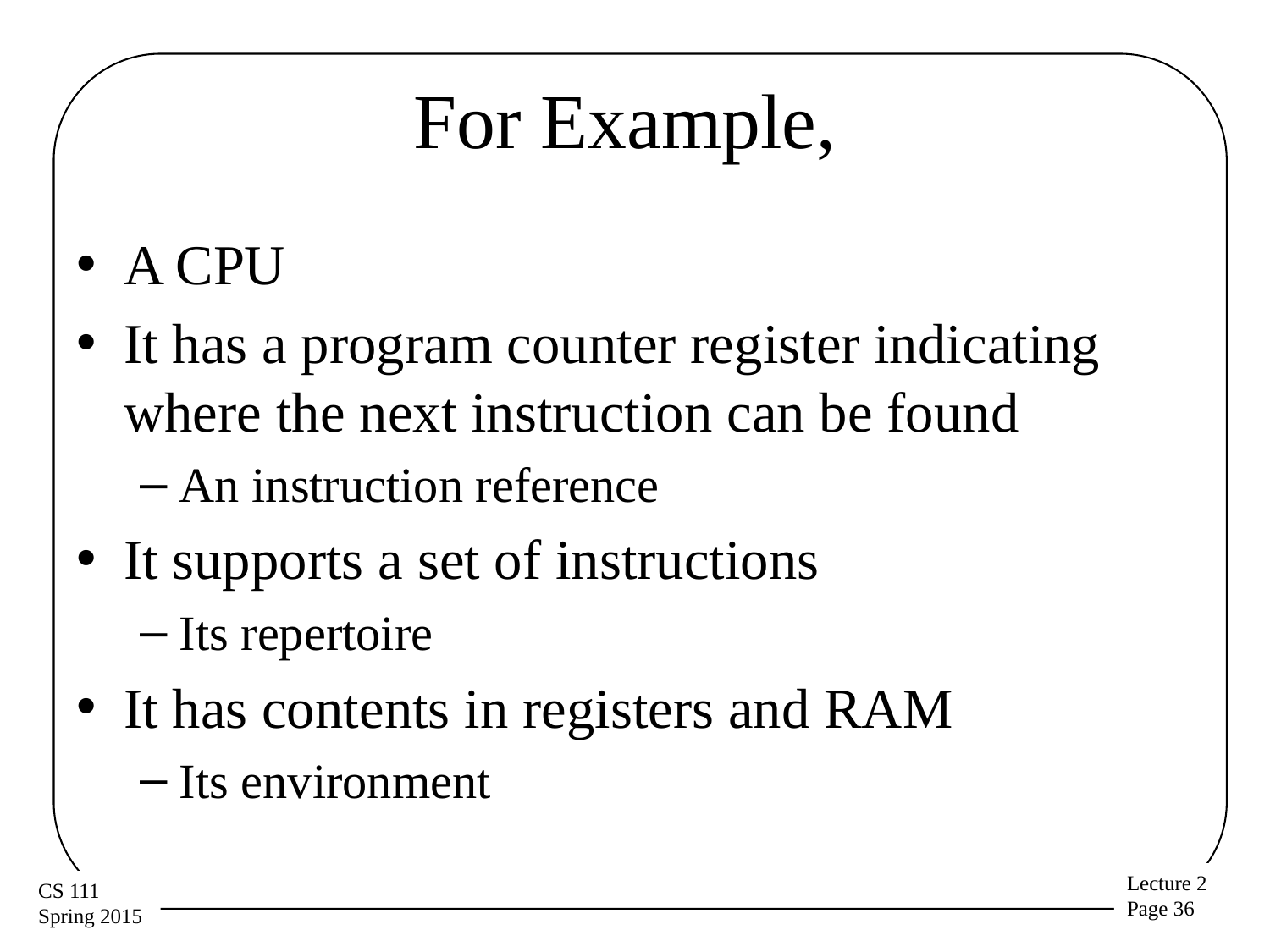

# For Example,
A CPU
It has a program counter register indicating where the next instruction can be found
An instruction reference
It supports a set of instructions
Its repertoire
It has contents in registers and RAM
Its environment